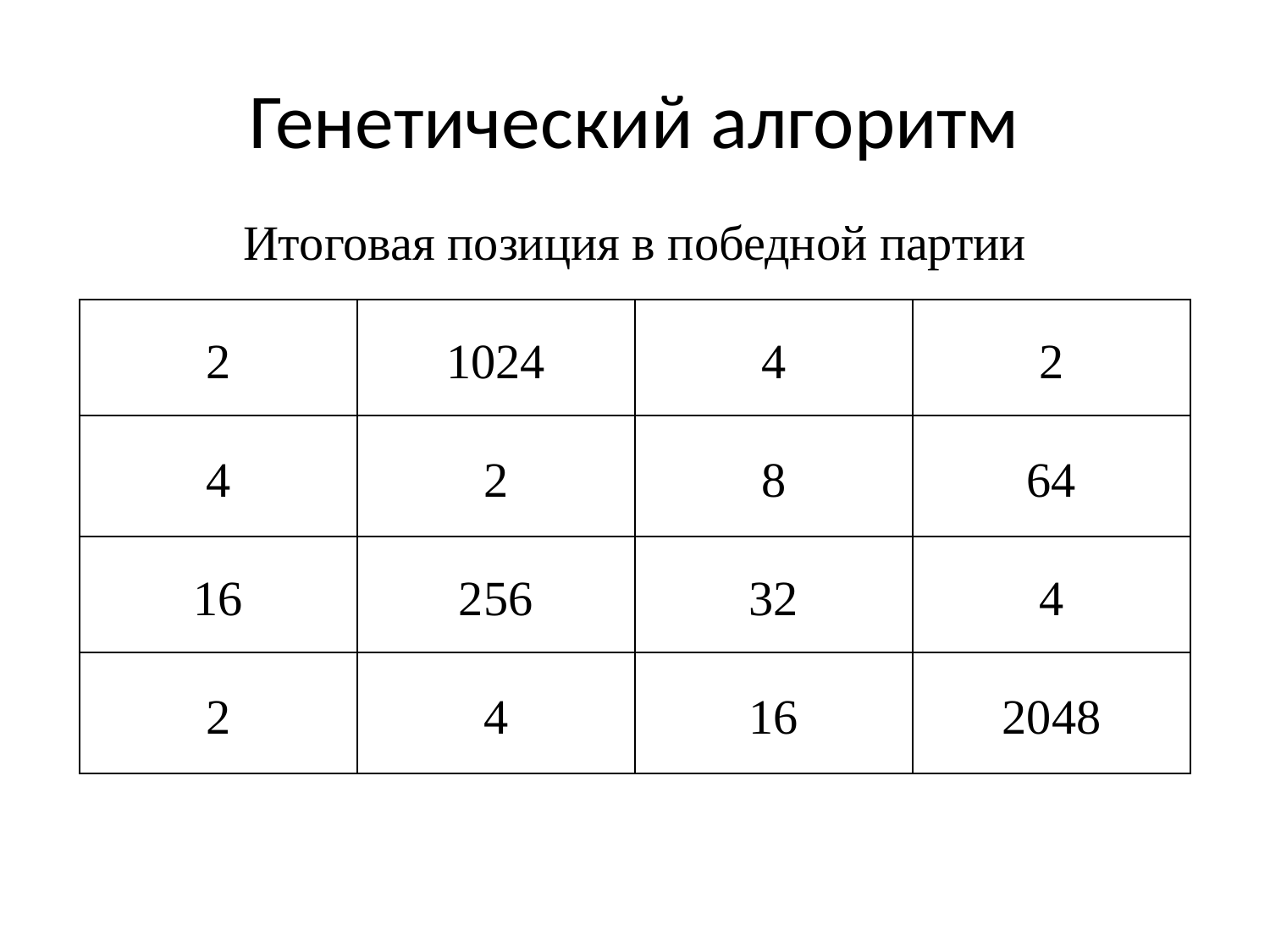

# Генетический алгоритм
| Итоговая позиция в победной партии |  |  |  |
| --- | --- | --- | --- |
| 2 | 1024 | 4 | 2 |
| 4 | 2 | 8 | 64 |
| 16 | 256 | 32 | 4 |
| 2 | 4 | 16 | 2048 |